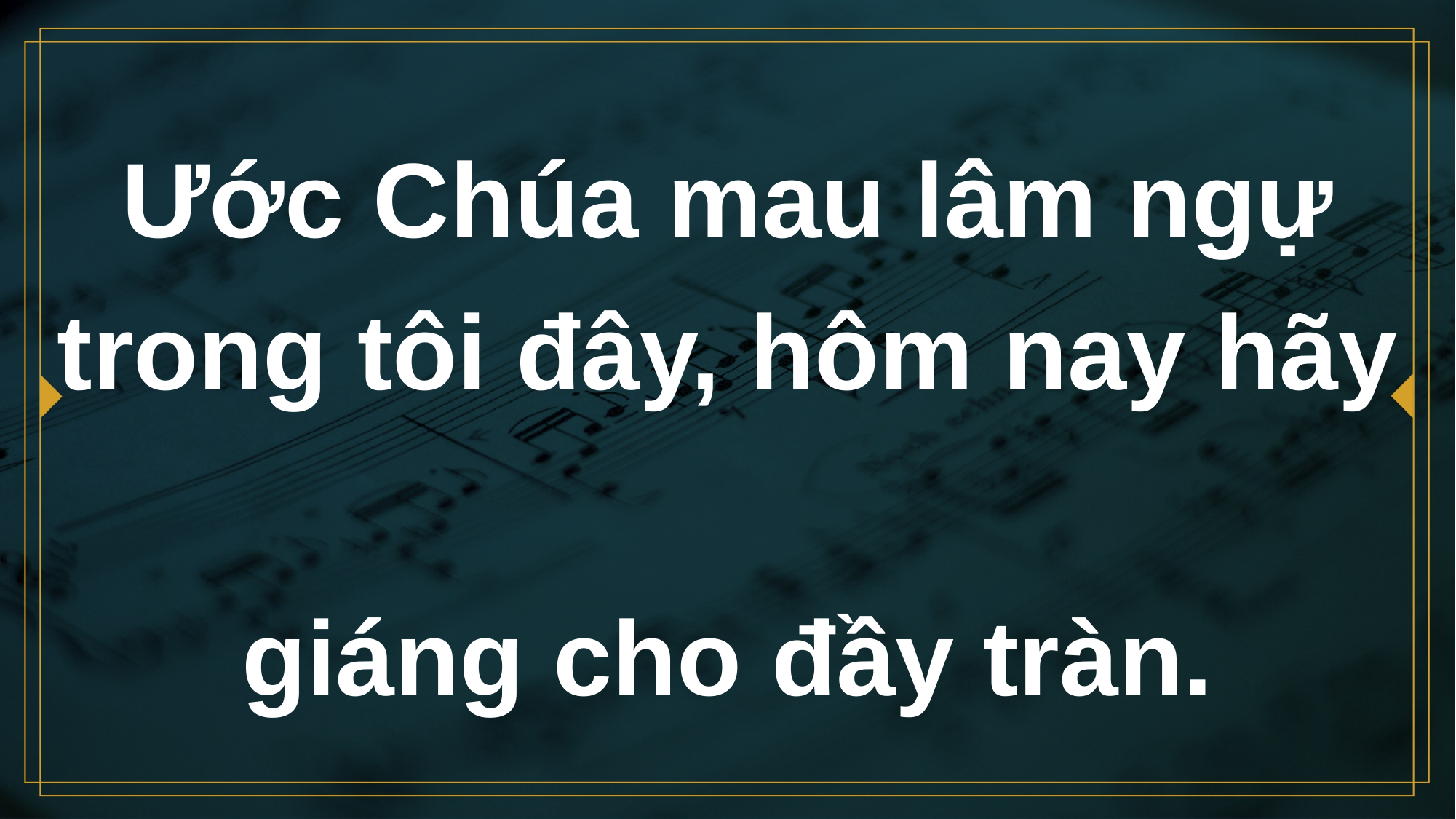

# Ước Chúa mau lâm ngự trong tôi đây, hôm nay hãy giáng cho đầy tràn.